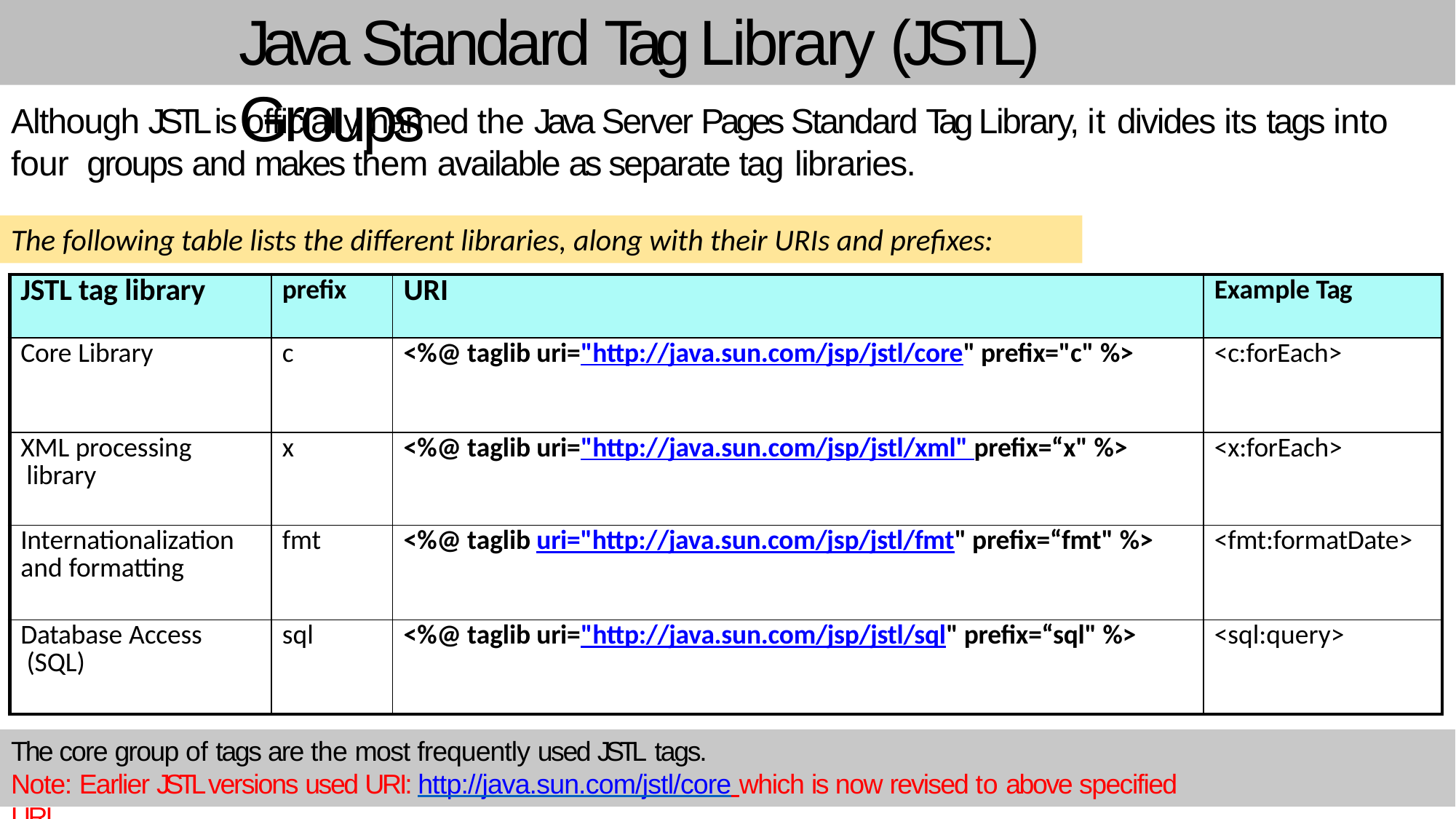

# Java Standard Tag Library (JSTL) Groups
Although JSTL is officially named the Java Server Pages Standard Tag Library, it divides its tags into four  groups and makes them available as separate tag libraries.

The following table lists the different libraries, along with their URIs and prefixes:

| JSTL tag library | prefix | URI | Example Tag |
| --- | --- | --- | --- |
| Core Library | c | <%@ taglib uri="http://java.sun.com/jsp/jstl/core" prefix="c" %> | <c:forEach> |
| XML processing library | x | <%@ taglib uri="http://java.sun.com/jsp/jstl/xml" prefix=“x" %> | <x:forEach> |
| Internationalization and formatting | fmt | <%@ taglib uri="http://java.sun.com/jsp/jstl/fmt" prefix=“fmt" %> | <fmt:formatDate> |
| Database Access (SQL) | sql | <%@ taglib uri="http://java.sun.com/jsp/jstl/sql" prefix=“sql" %> | <sql:query> |

The core group of tags are the most frequently used JSTL tags.
Note: Earlier JSTL versions used URI: http://java.sun.com/jstl/core which is now revised to above specified URI.